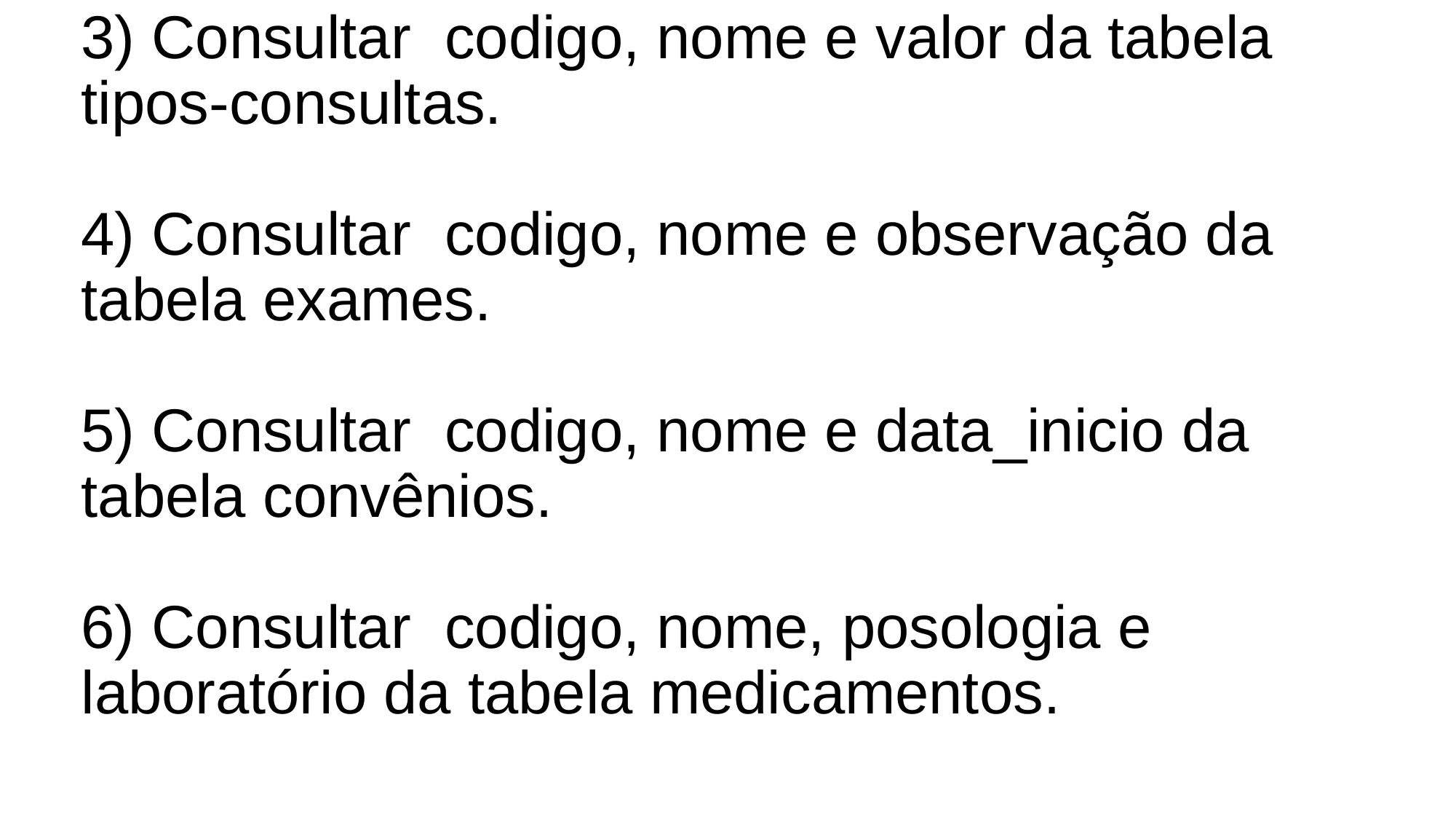

3) Consultar  codigo, nome e valor da tabela tipos-consultas.

4) Consultar  codigo, nome e observação da tabela exames.

5) Consultar  codigo, nome e data_inicio da tabela convênios.

6) Consultar  codigo, nome, posologia e laboratório da tabela medicamentos.